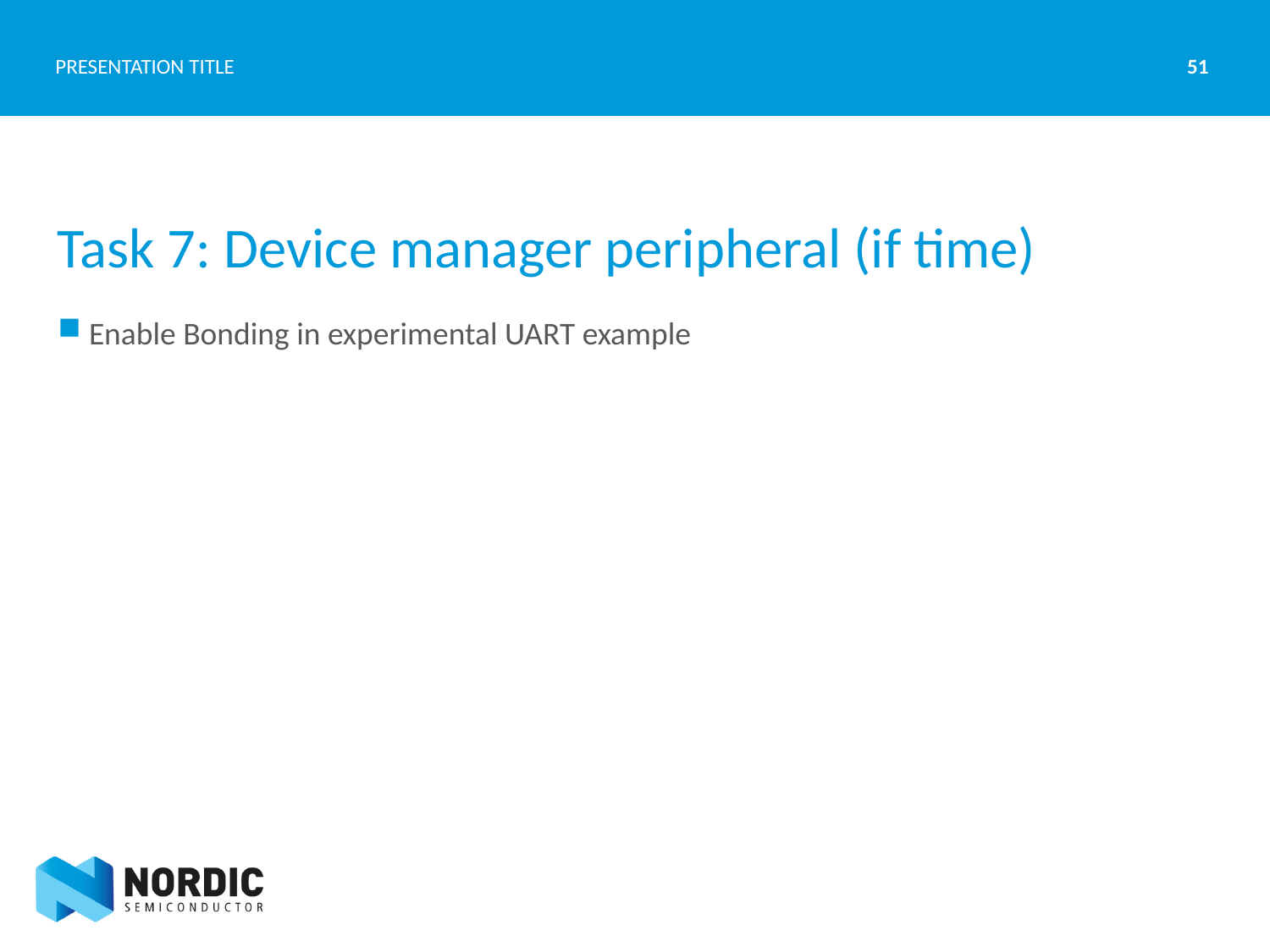

51
PRESENTATION TITLE
# Task 7: Device manager peripheral (if time)
Enable Bonding in experimental UART example